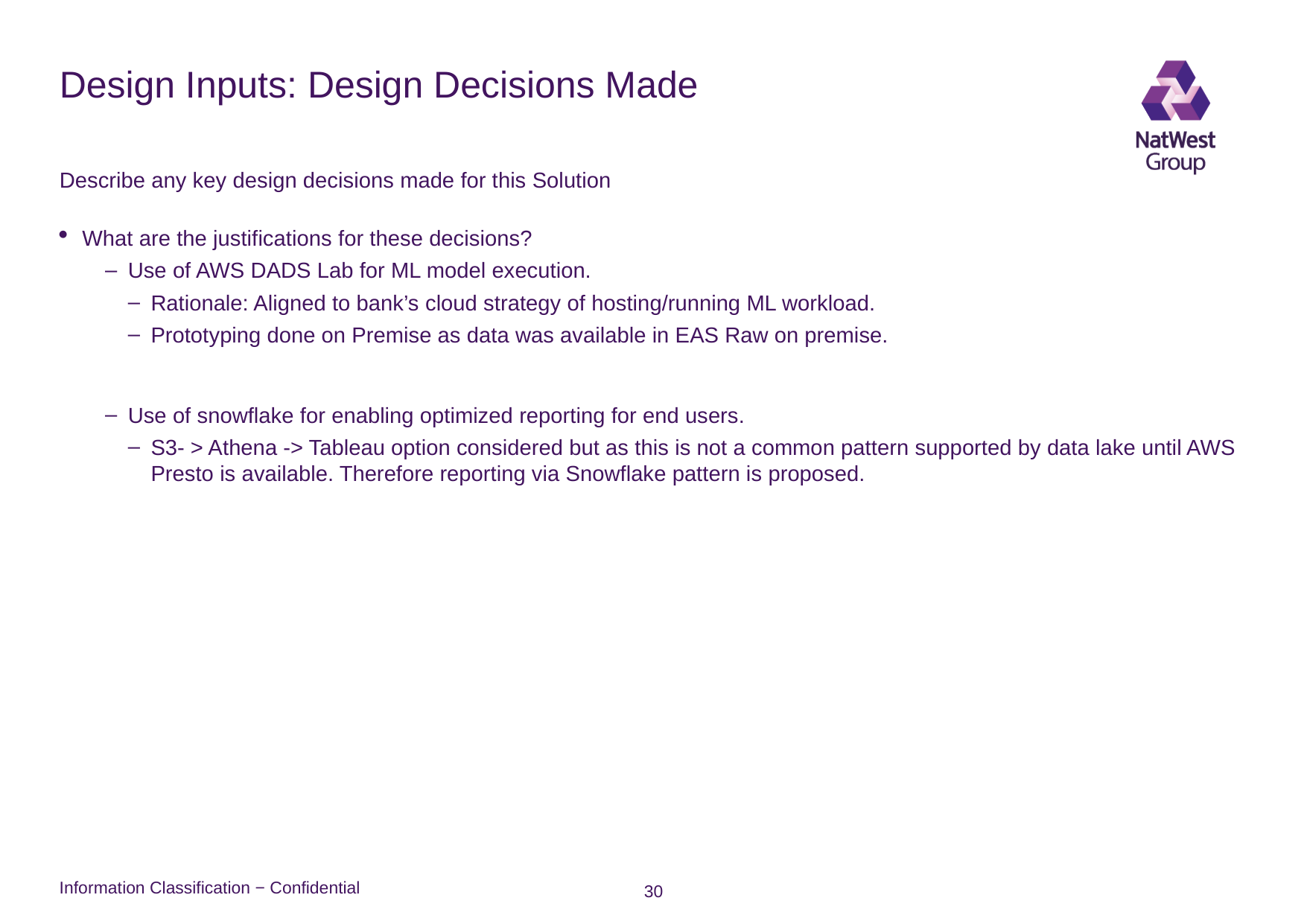

# Design Inputs: Design Decisions Made
Describe any key design decisions made for this Solution
What are the justifications for these decisions?
Use of AWS DADS Lab for ML model execution.
Rationale: Aligned to bank’s cloud strategy of hosting/running ML workload.
Prototyping done on Premise as data was available in EAS Raw on premise.

Use of snowflake for enabling optimized reporting for end users.
S3- > Athena -> Tableau option considered but as this is not a common pattern supported by data lake until AWS Presto is available. Therefore reporting via Snowflake pattern is proposed.

30